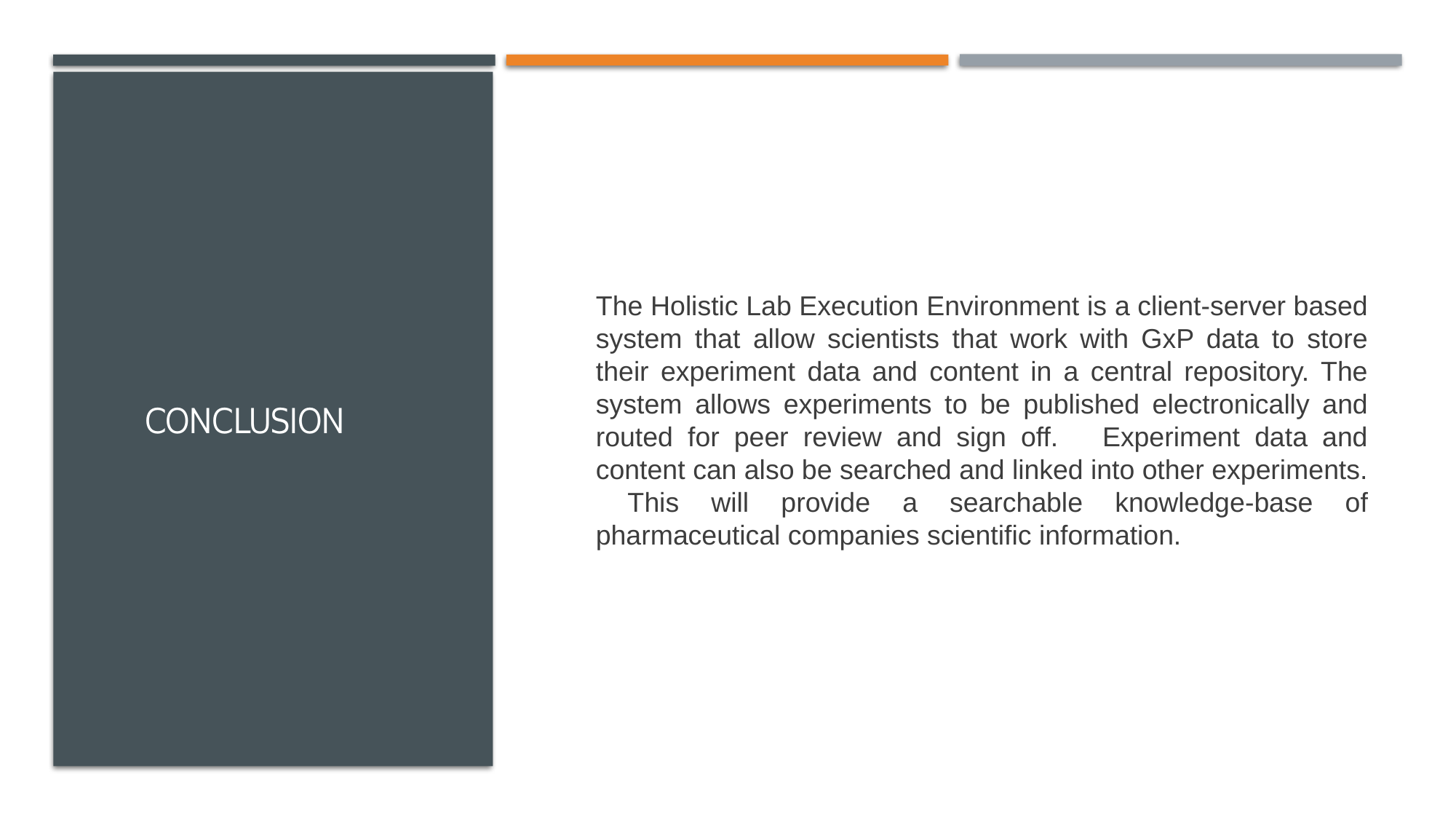

The Holistic Lab Execution Environment is a client-server based system that allow scientists that work with GxP data to store their experiment data and content in a central repository. The system allows experiments to be published electronically and routed for peer review and sign off.   Experiment data and content can also be searched and linked into other experiments.  This will provide a searchable knowledge-base of pharmaceutical companies scientific information.
# Conclusion